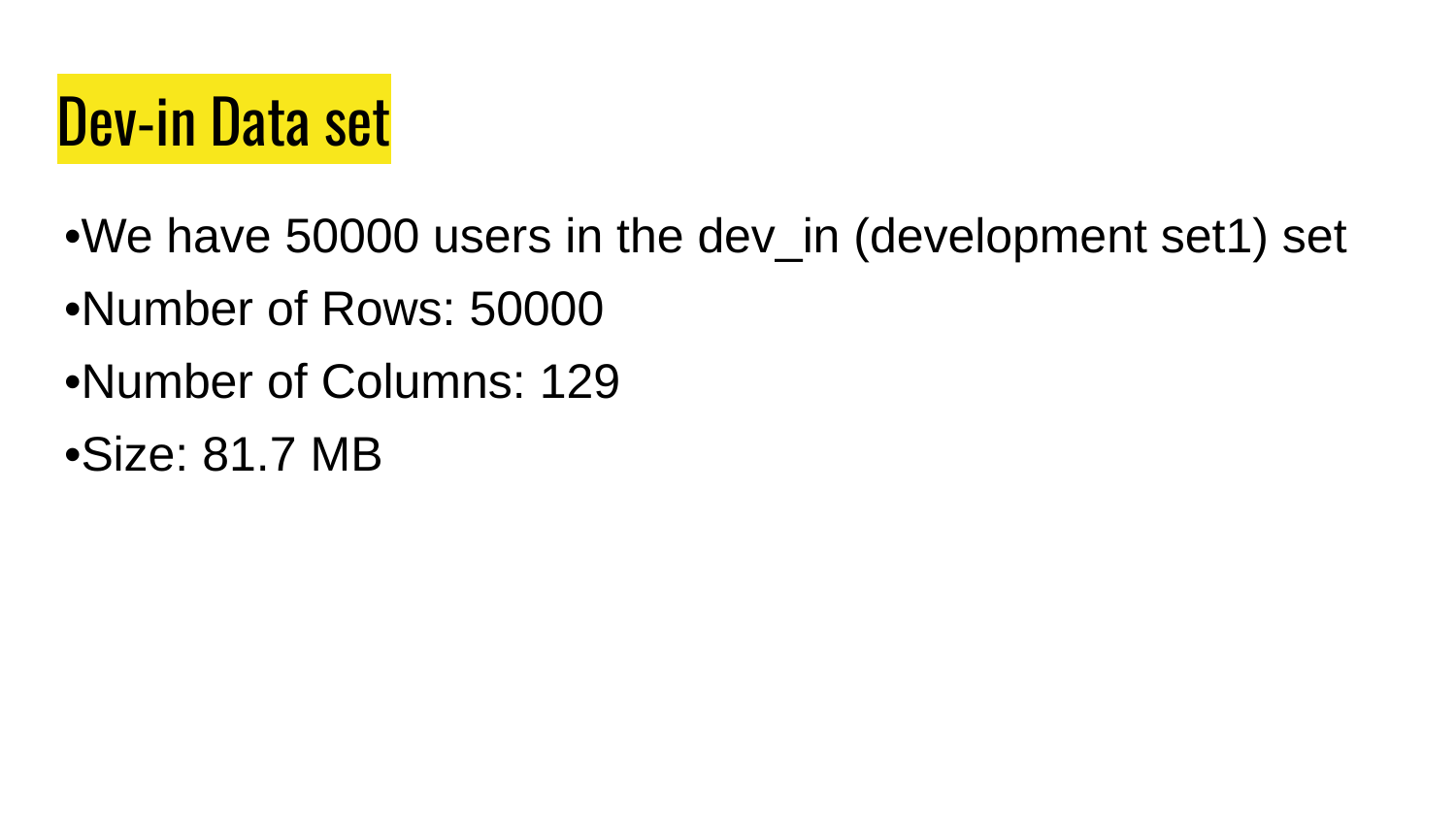

# Dev-in Data set
•We have 50000 users in the dev_in (development set1) set
•Number of Rows: 50000
•Number of Columns: 129
•Size: 81.7 MB